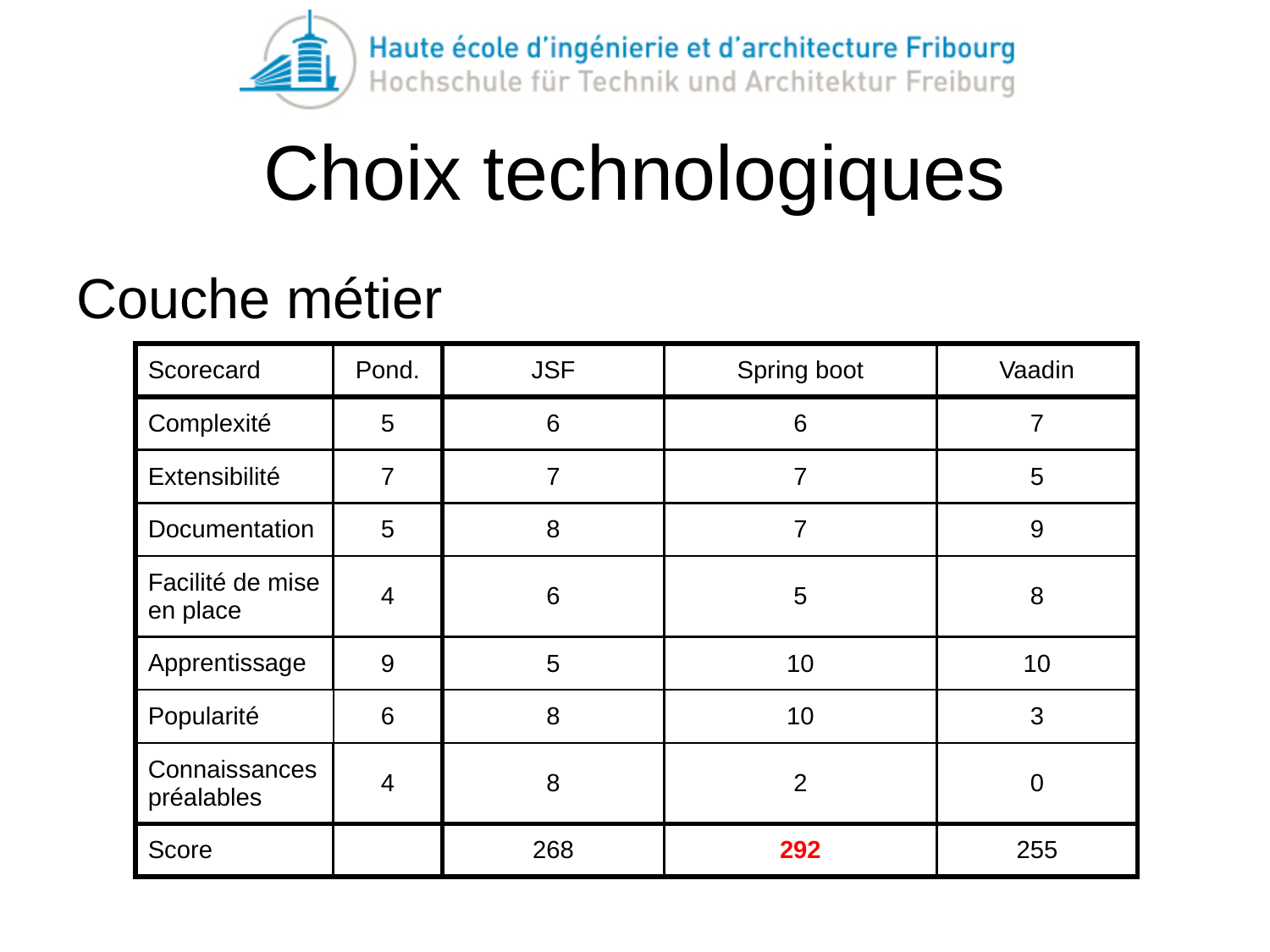

# Choix technologiques
Couche métier
| Scorecard | Pond. | JSF | Spring boot | Vaadin |
| --- | --- | --- | --- | --- |
| Complexité | 5 | 6 | 6 | 7 |
| Extensibilité | 7 | 7 | 7 | 5 |
| Documentation | 5 | 8 | 7 | 9 |
| Facilité de mise en place | 4 | 6 | 5 | 8 |
| Apprentissage | 9 | 5 | 10 | 10 |
| Popularité | 6 | 8 | 10 | 3 |
| Connaissances préalables | 4 | 8 | 2 | 0 |
| Score |  | 268 | 292 | 255 |